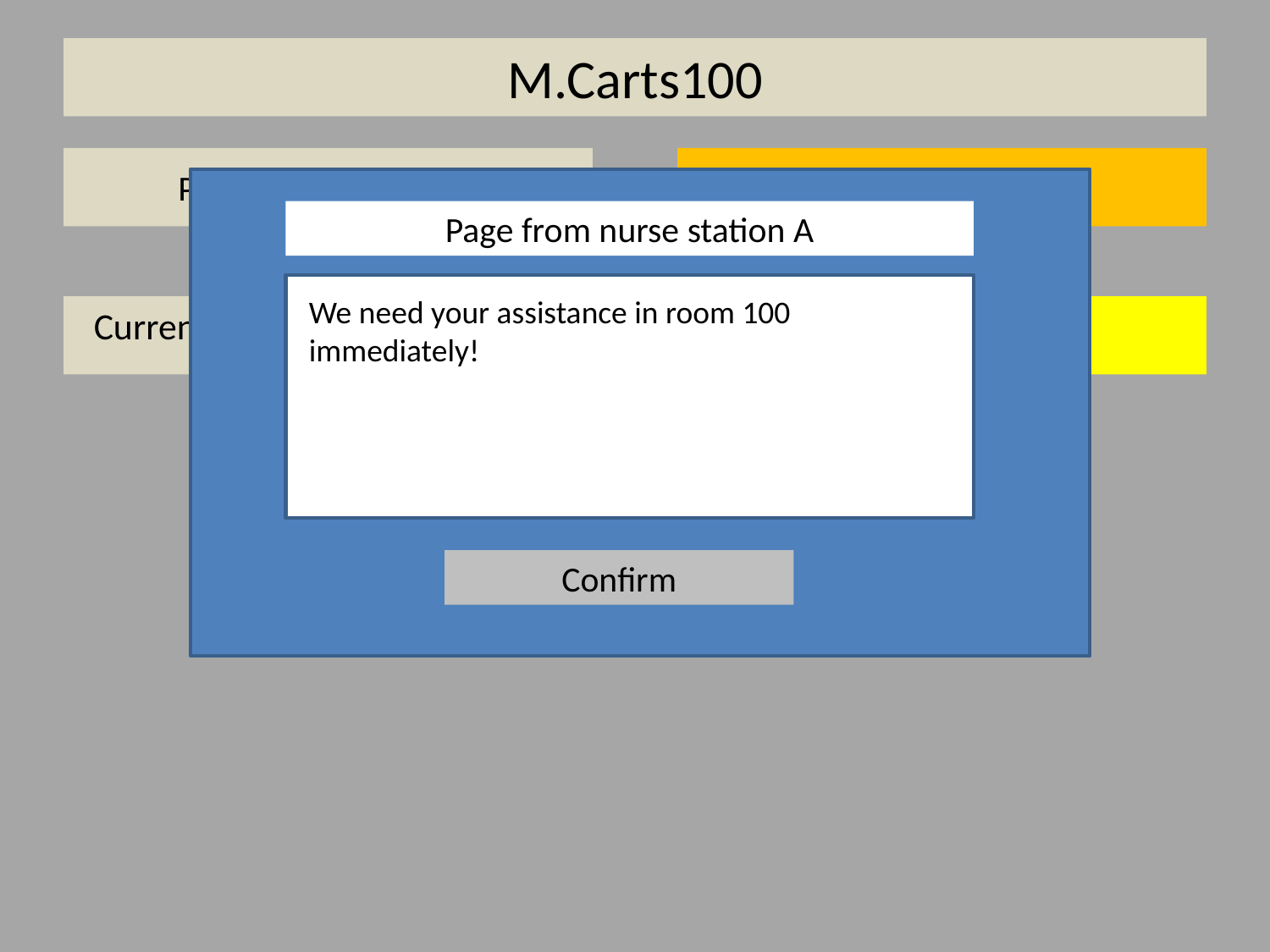

# M.Carts100
Page Doctor!!!!!!!!!!!
Condition: Stable

Page from nurse station A
We need your assistance IMIEDATLY! We need your assistance IMIEDATLY!
t
We need your assistance in room 100 immediately!
Current Diagnosis: Lung Cancer

Medication
Back
Confirm